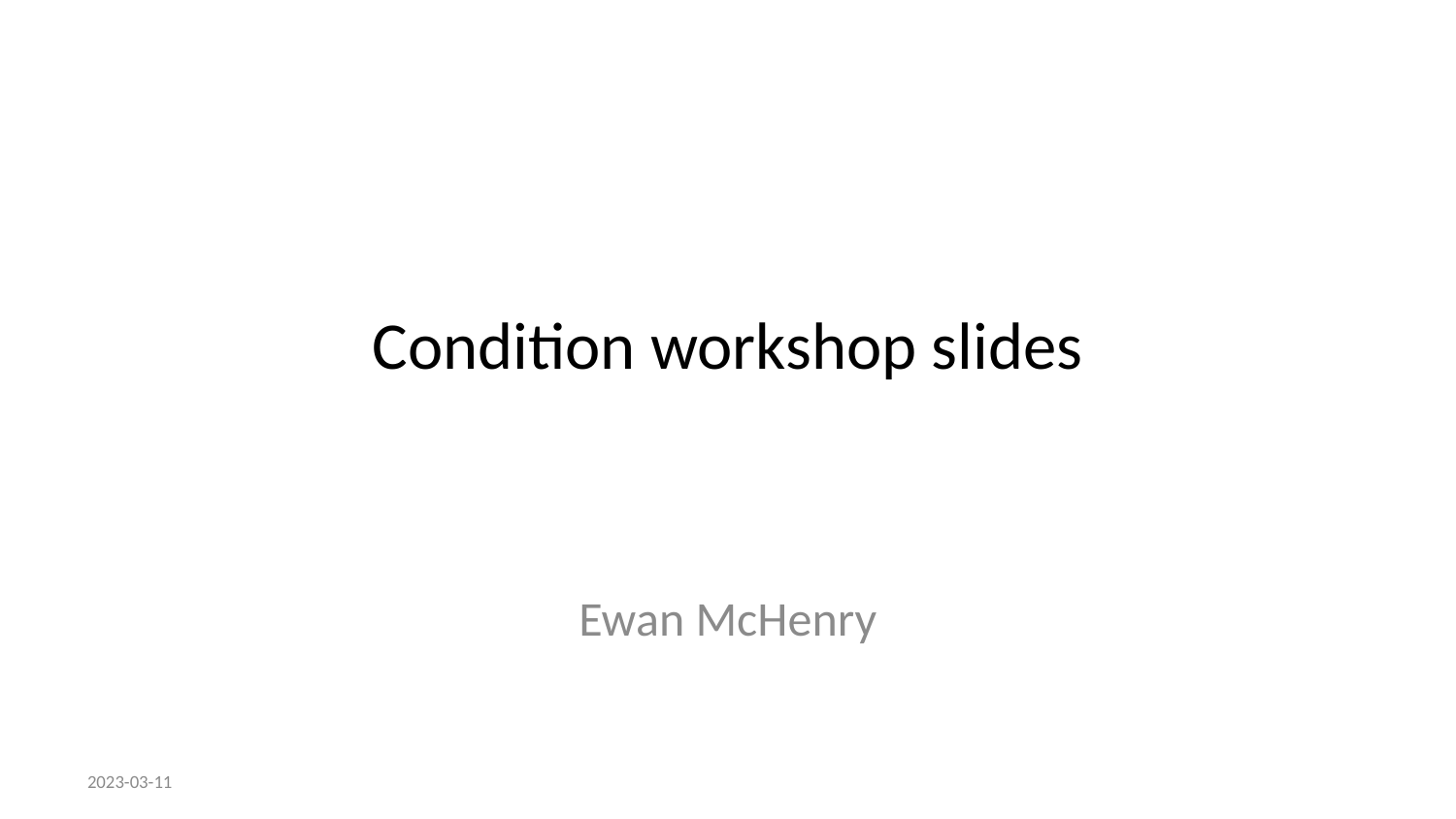

# Condition workshop slides
Ewan McHenry
2023-03-11